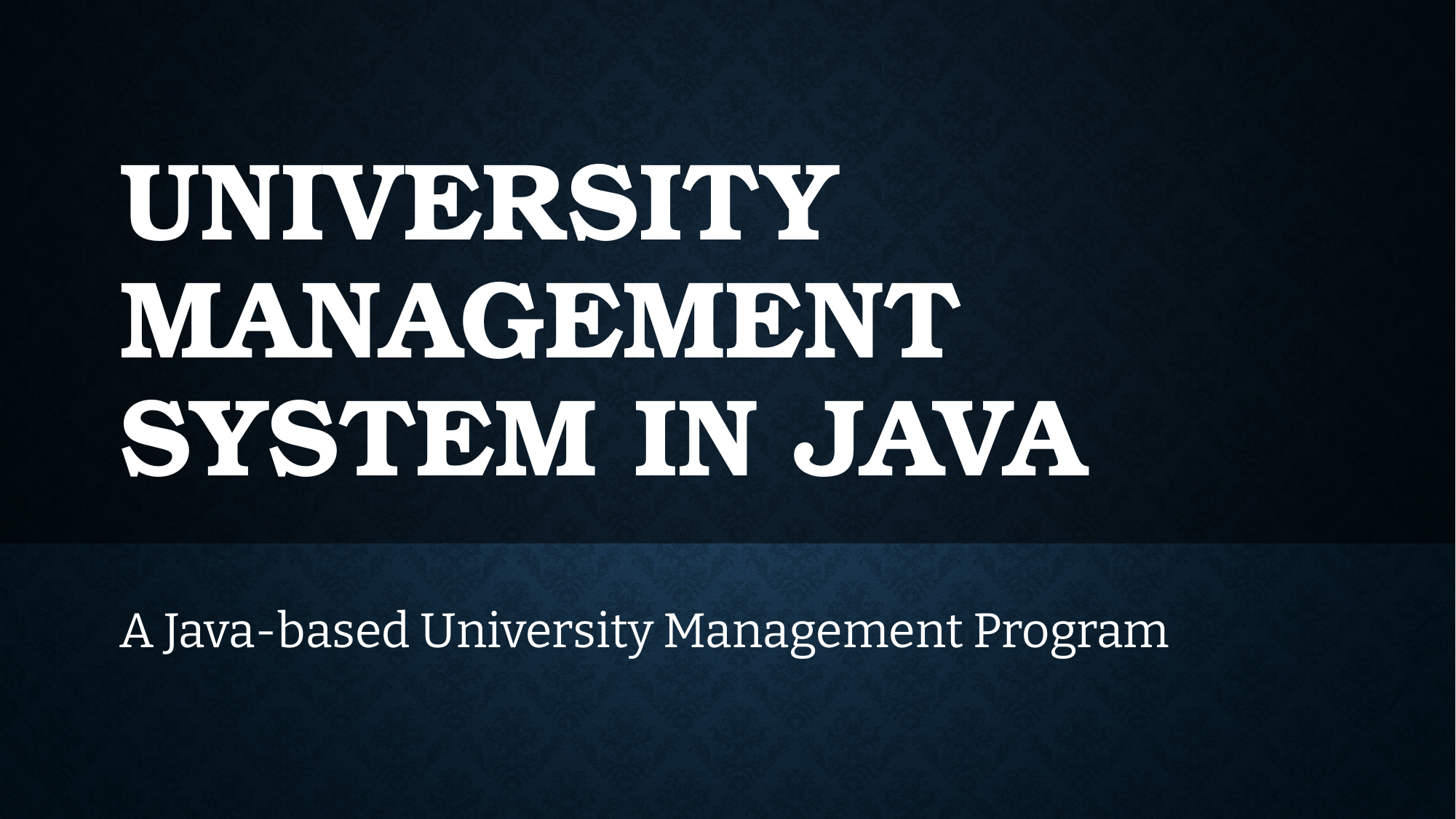

# University Management System in Java
A Java-based University Management Program